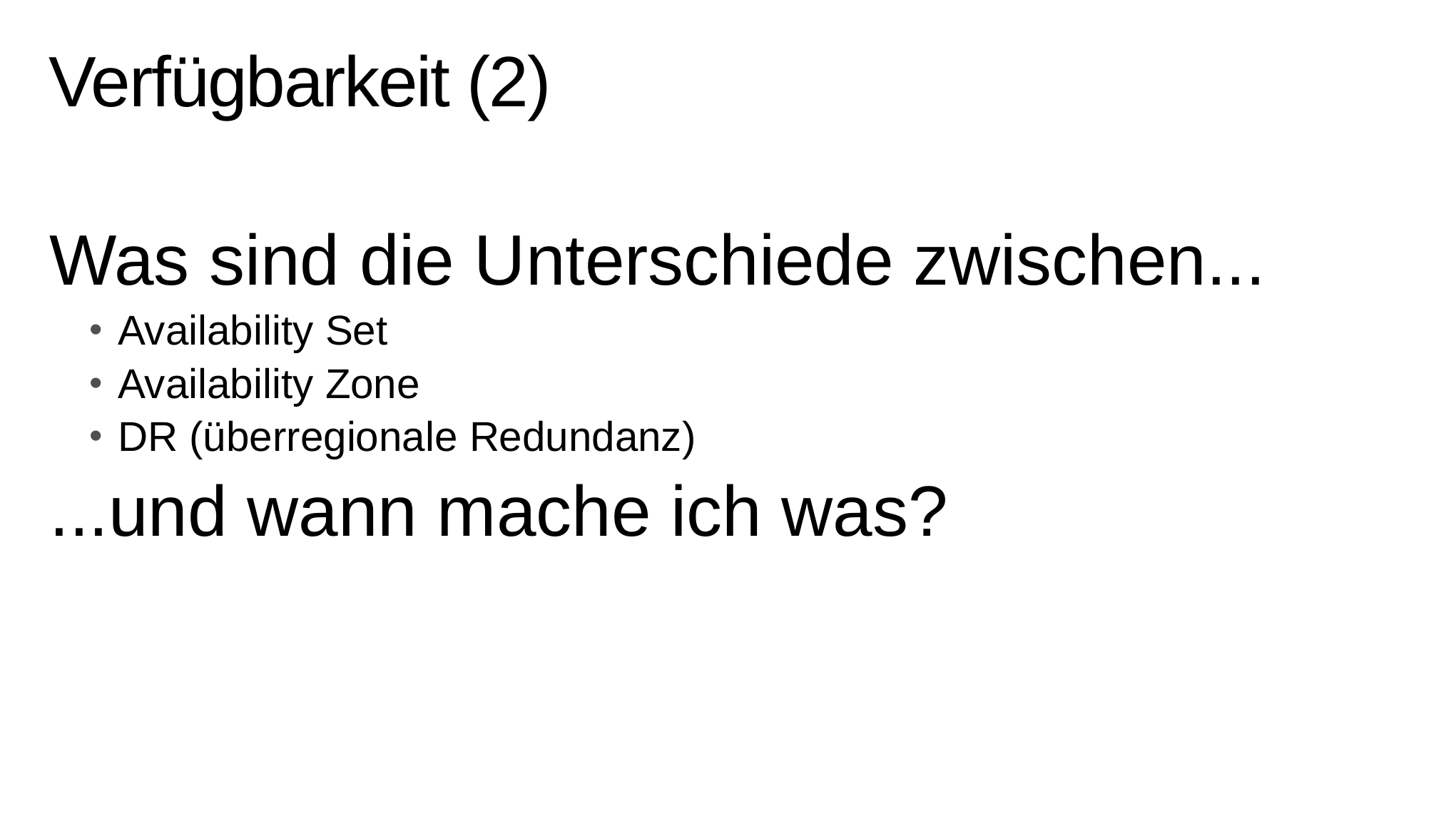

# Verfügbarkeit (2)
Was sind die Unterschiede zwischen...
Availability Set
Availability Zone
DR (überregionale Redundanz)
...und wann mache ich was?